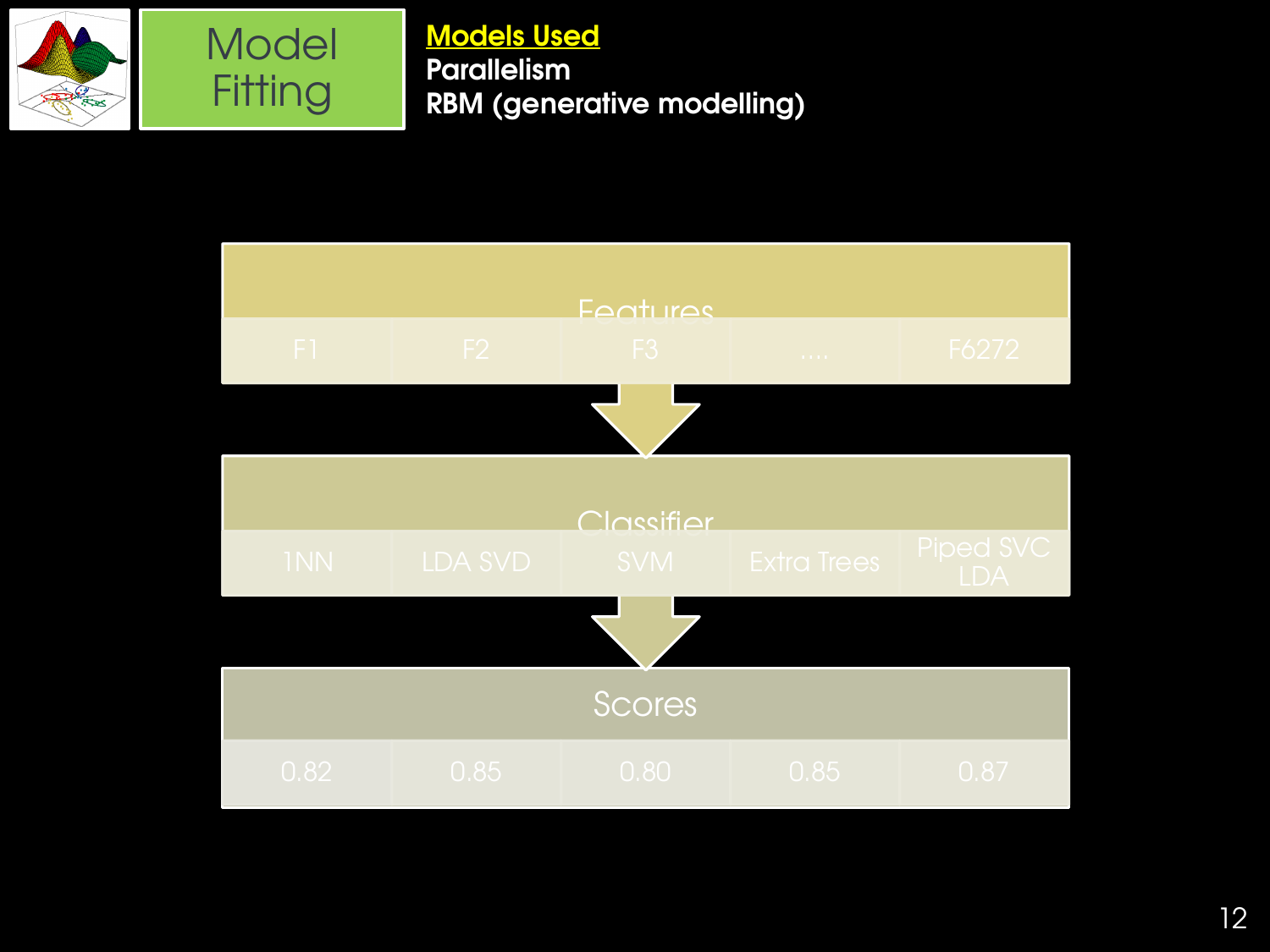

Model Fitting
Models Used
Parallelism
RBM (generative modelling)
Scores
0.82
0.85
0.80
0.85
0.87
Classifier
1NN
LDA SVD
SVM
Extra Trees
Piped SVC LDA
Features
F1
F2
F3
….
F6272